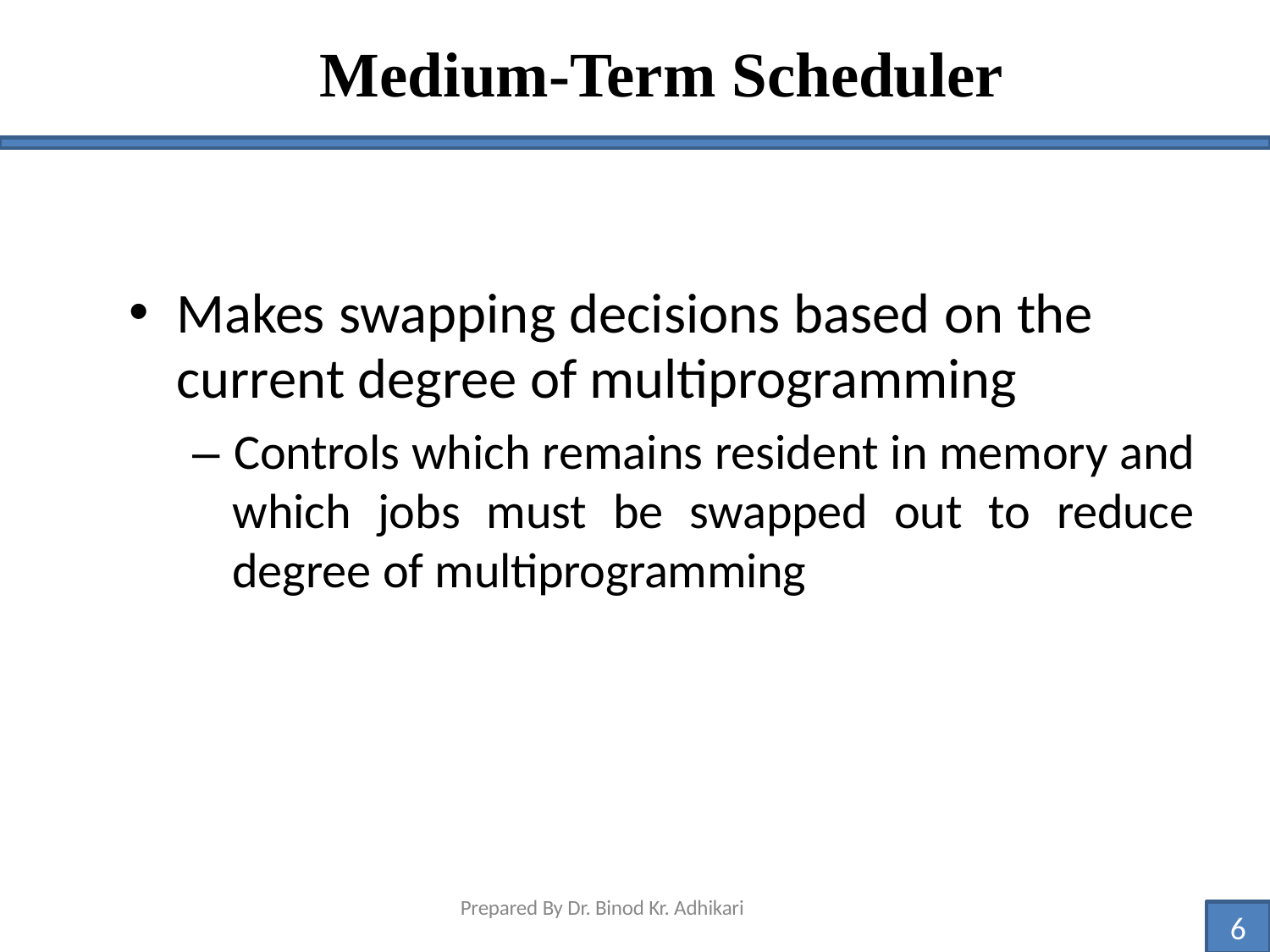

# Medium-Term Scheduler
Makes swapping decisions based on the current degree of multiprogramming
– Controls which remains resident in memory and which jobs must be swapped out to reduce degree of multiprogramming
Prepared By Dr. Binod Kr. Adhikari